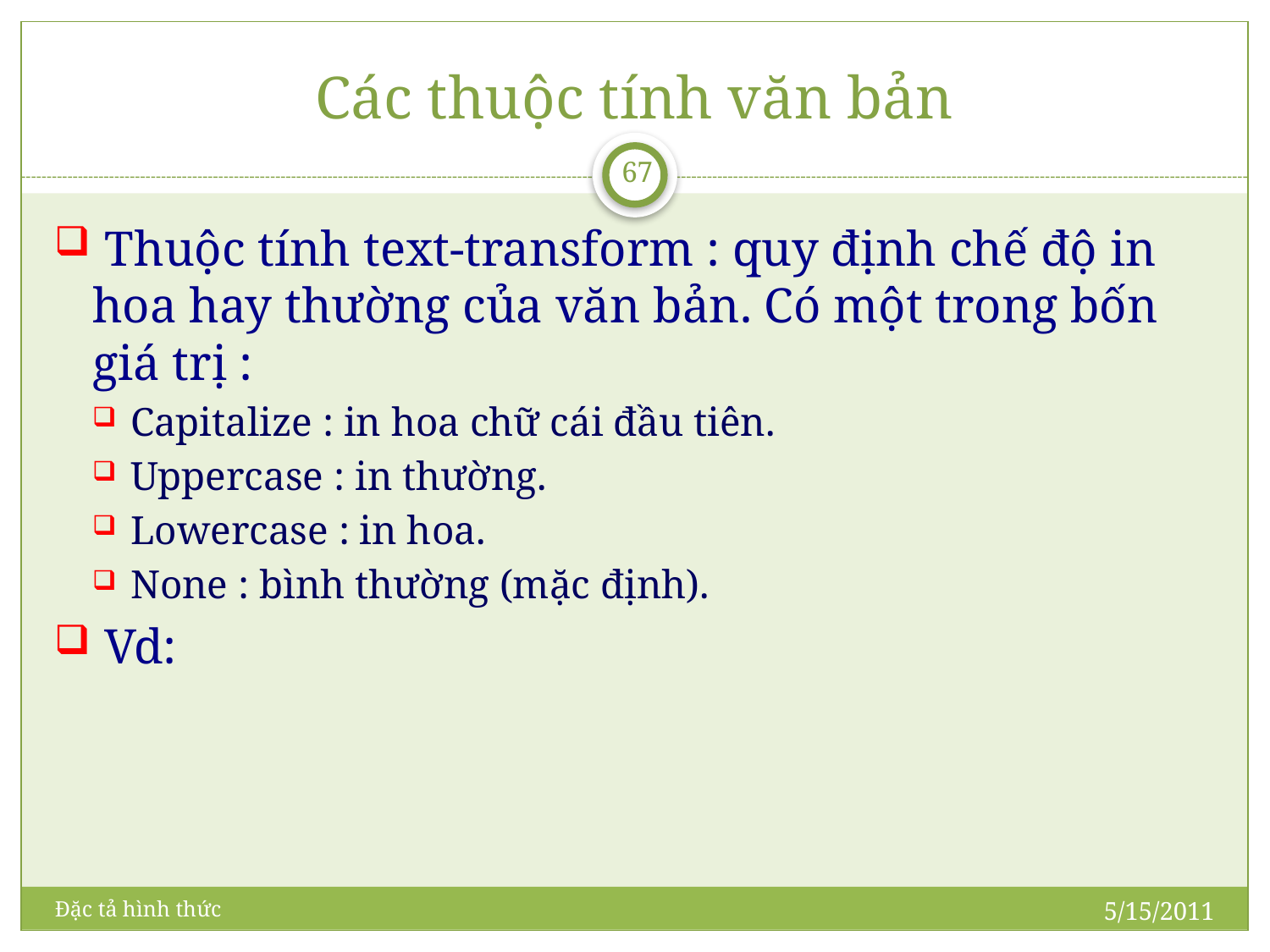

# Các thuộc tính văn bản
67
 Thuộc tính text-transform : quy định chế độ in hoa hay thường của văn bản. Có một trong bốn giá trị :
Capitalize : in hoa chữ cái đầu tiên.
Uppercase : in thường.
Lowercase : in hoa.
None : bình thường (mặc định).
 Vd:
5/15/2011
Đặc tả hình thức